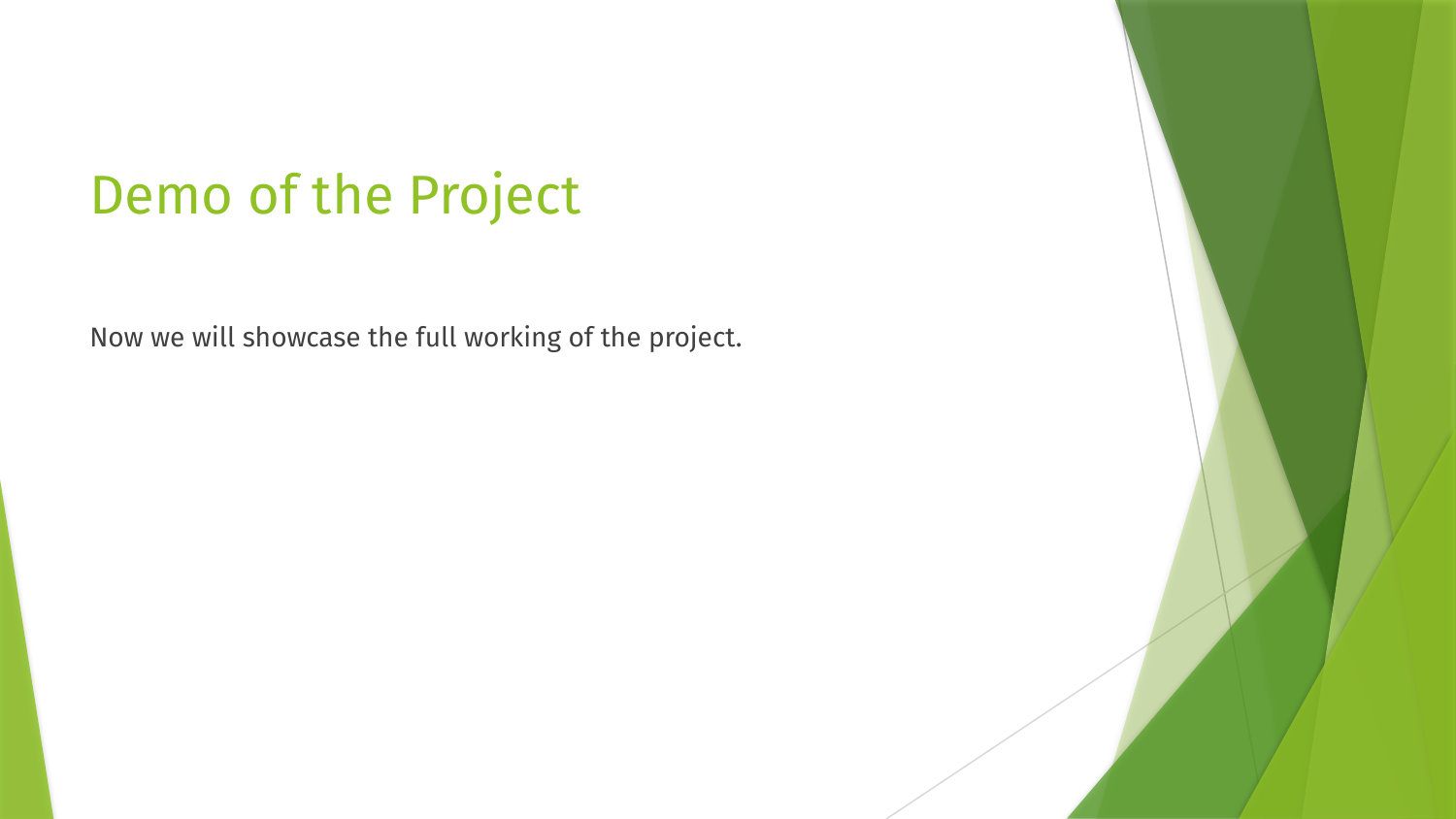

# Demo of the Project
Now we will showcase the full working of the project.